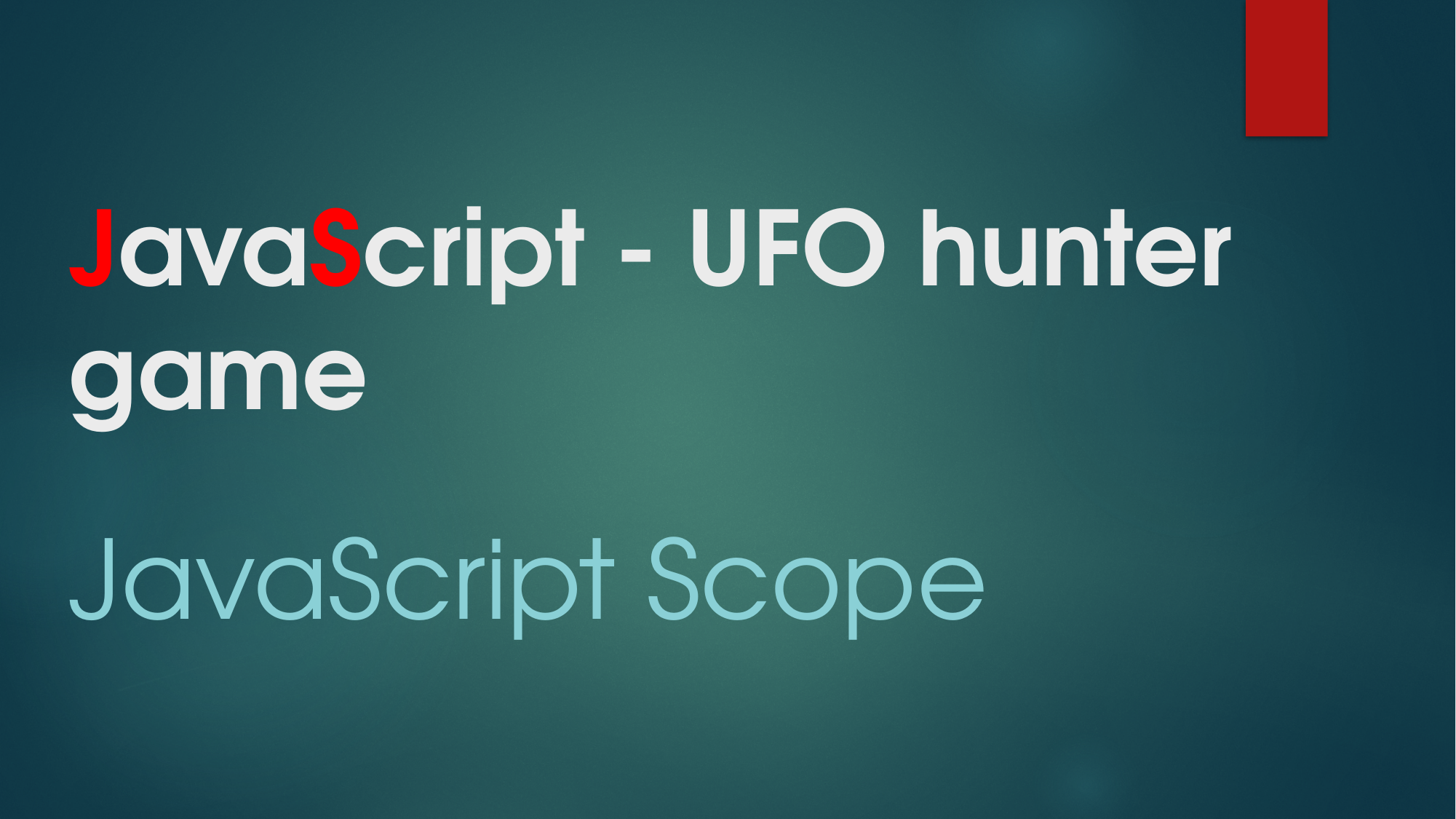

# JavaScript - UFO hunter game JavaScript Scope